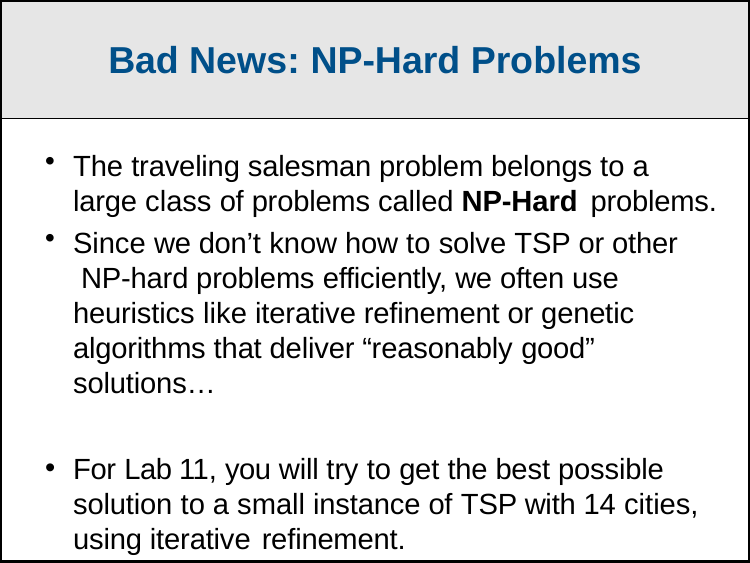

Bad News: NP-Hard Problems
The traveling salesman problem belongs to a  large class of problems called NP-Hard problems.
Since we don’t know how to solve TSP or other  NP-hard problems efficiently, we often use  heuristics like iterative refinement or genetic  algorithms that deliver “reasonably good”  solutions…

For Lab 11, you will try to get the best possible solution to a small instance of TSP with 14 cities, using iterative refinement.